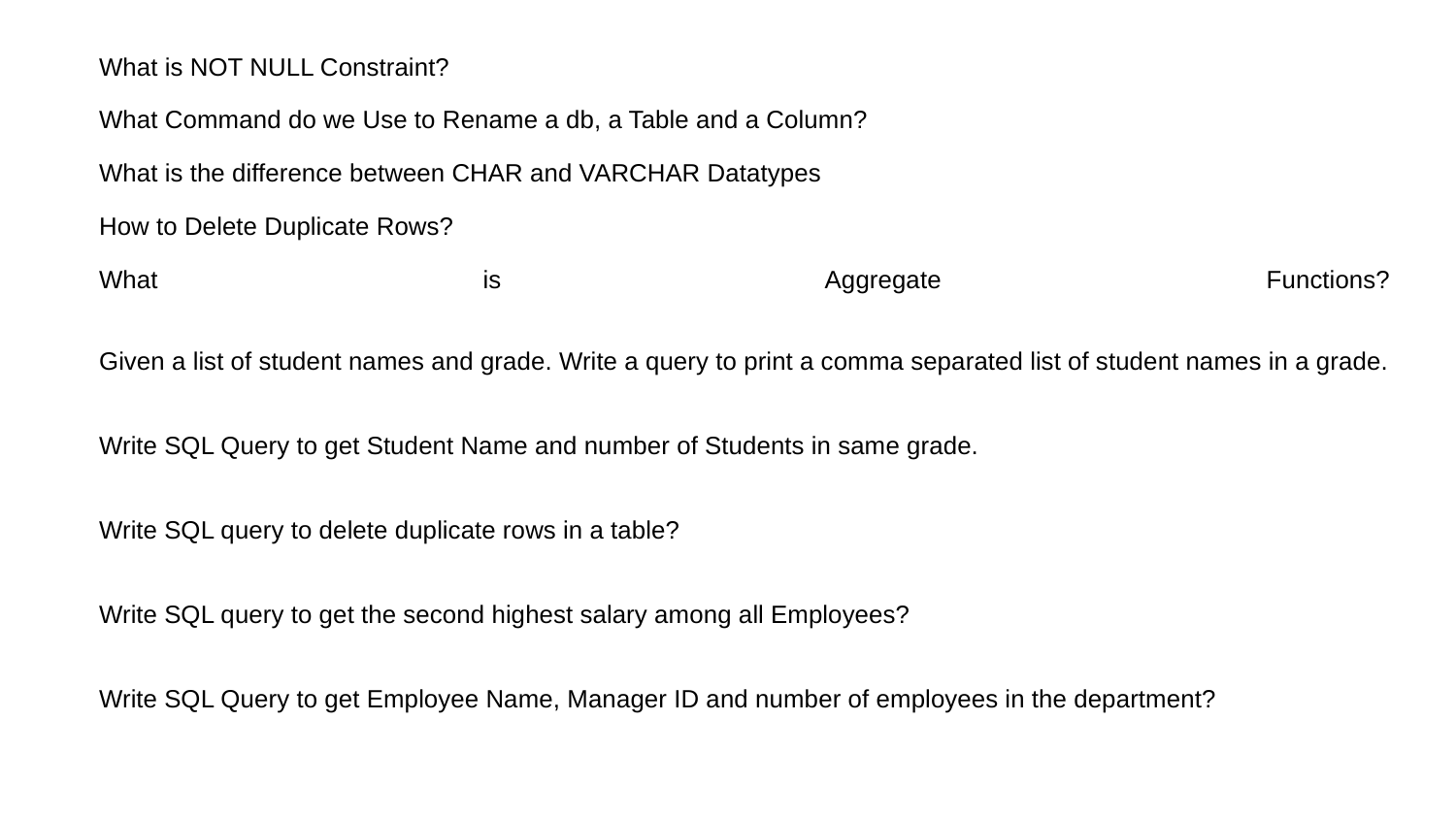

What is NOT NULL Constraint?
What Command do we Use to Rename a db, a Table and a Column?
What is the difference between CHAR and VARCHAR Datatypes
How to Delete Duplicate Rows?
What is Aggregate Functions?
Given a list of student names and grade. Write a query to print a comma separated list of student names in a grade.

Write SQL Query to get Student Name and number of Students in same grade.

Write SQL query to delete duplicate rows in a table?

Write SQL query to get the second highest salary among all Employees?

Write SQL Query to get Employee Name, Manager ID and number of employees in the department?